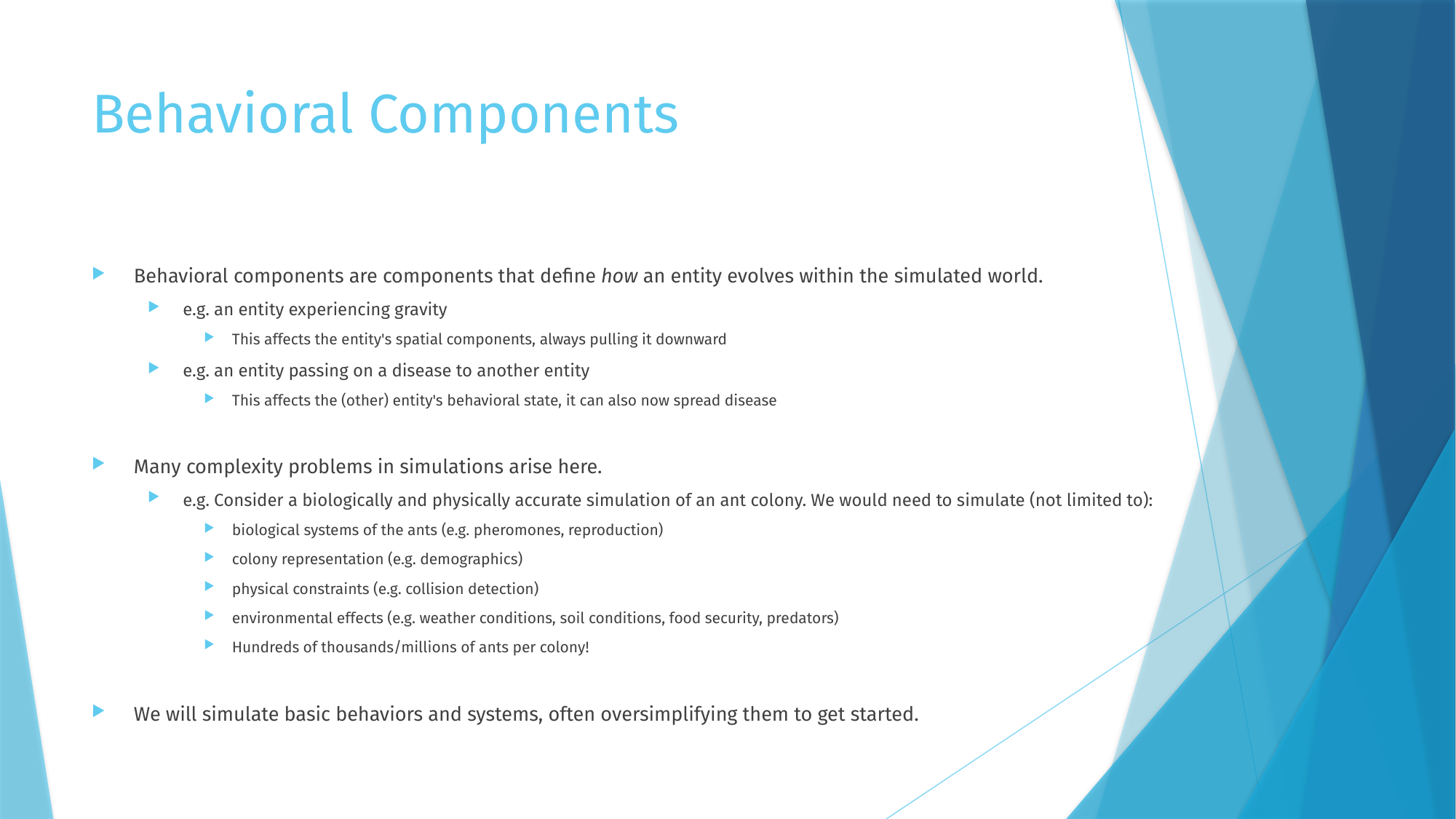

# Behavioral Components
Behavioral components are components that define how an entity evolves within the simulated world.
e.g. an entity experiencing gravity
This affects the entity's spatial components, always pulling it downward
e.g. an entity passing on a disease to another entity
This affects the (other) entity's behavioral state, it can also now spread disease

Many complexity problems in simulations arise here.
e.g. Consider a biologically and physically accurate simulation of an ant colony. We would need to simulate (not limited to):
biological systems of the ants (e.g. pheromones, reproduction)
colony representation (e.g. demographics)
physical constraints (e.g. collision detection)
environmental effects (e.g. weather conditions, soil conditions, food security, predators)
Hundreds of thousands/millions of ants per colony!

We will simulate basic behaviors and systems, often oversimplifying them to get started.